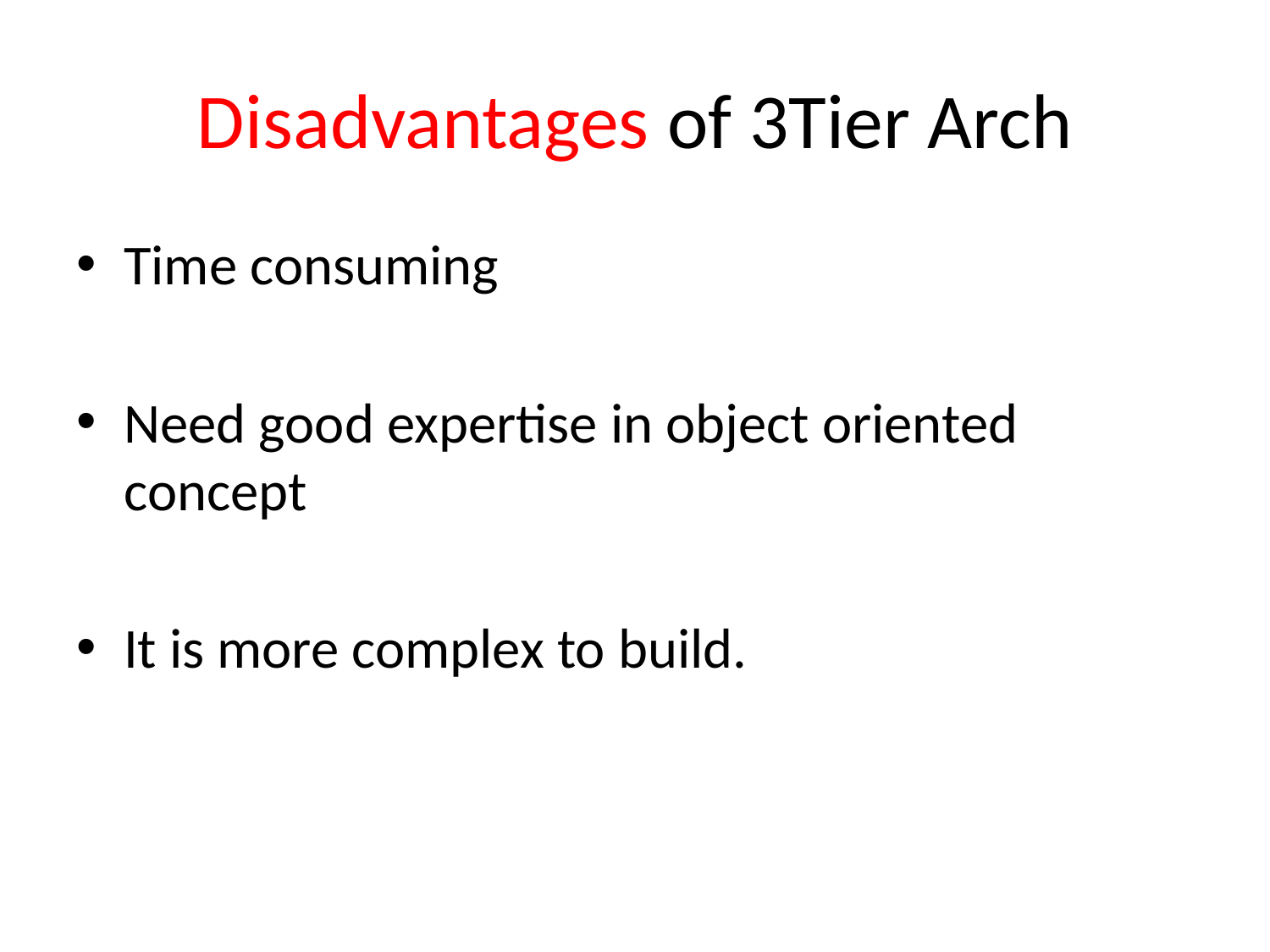

# Disadvantages of 3Tier Arch
Time consuming

Need good expertise in object oriented concept

It is more complex to build.